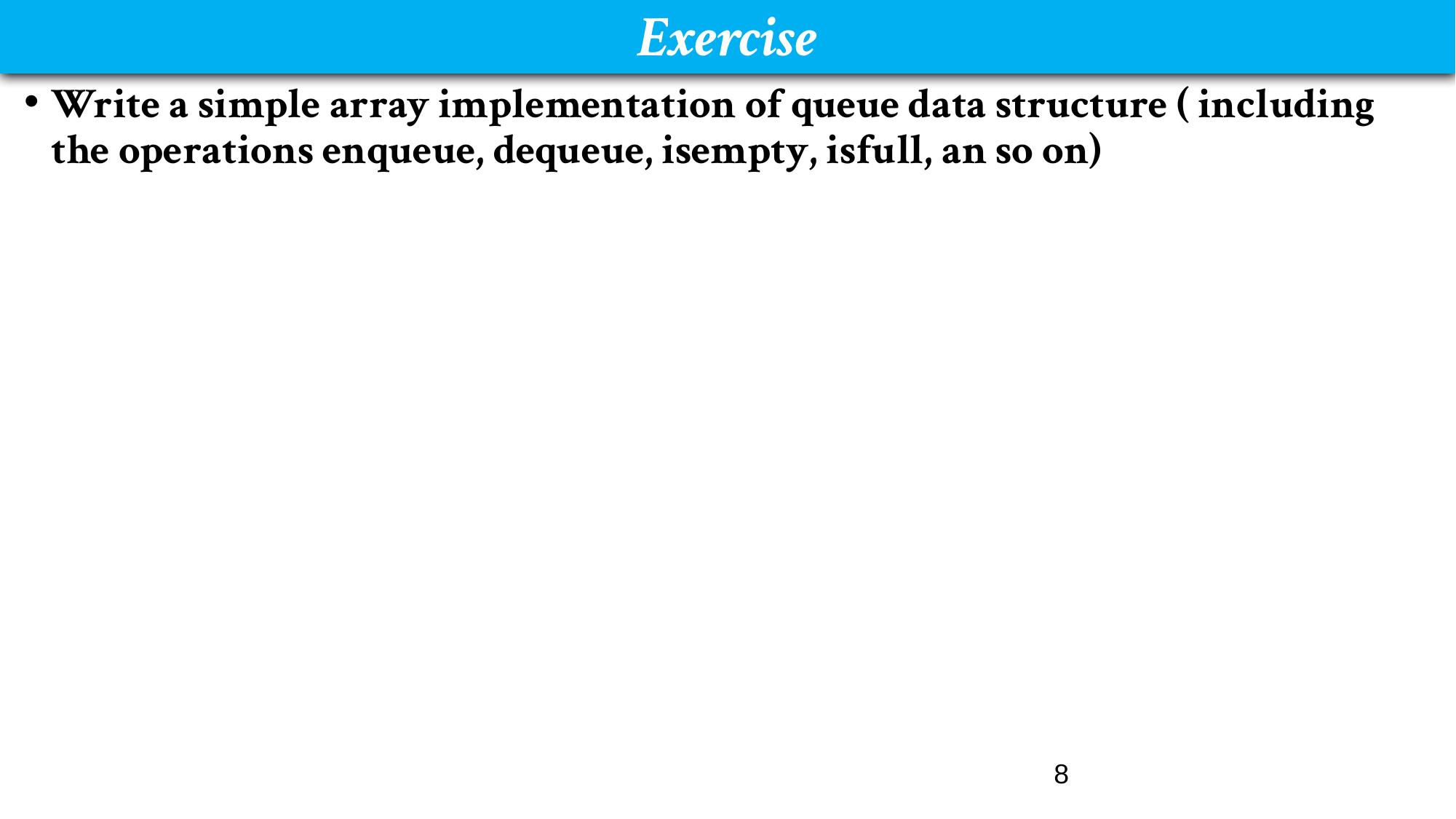

# Exercise
Write a simple array implementation of queue data structure ( including the operations enqueue, dequeue, isempty, isfull, an so on)
8